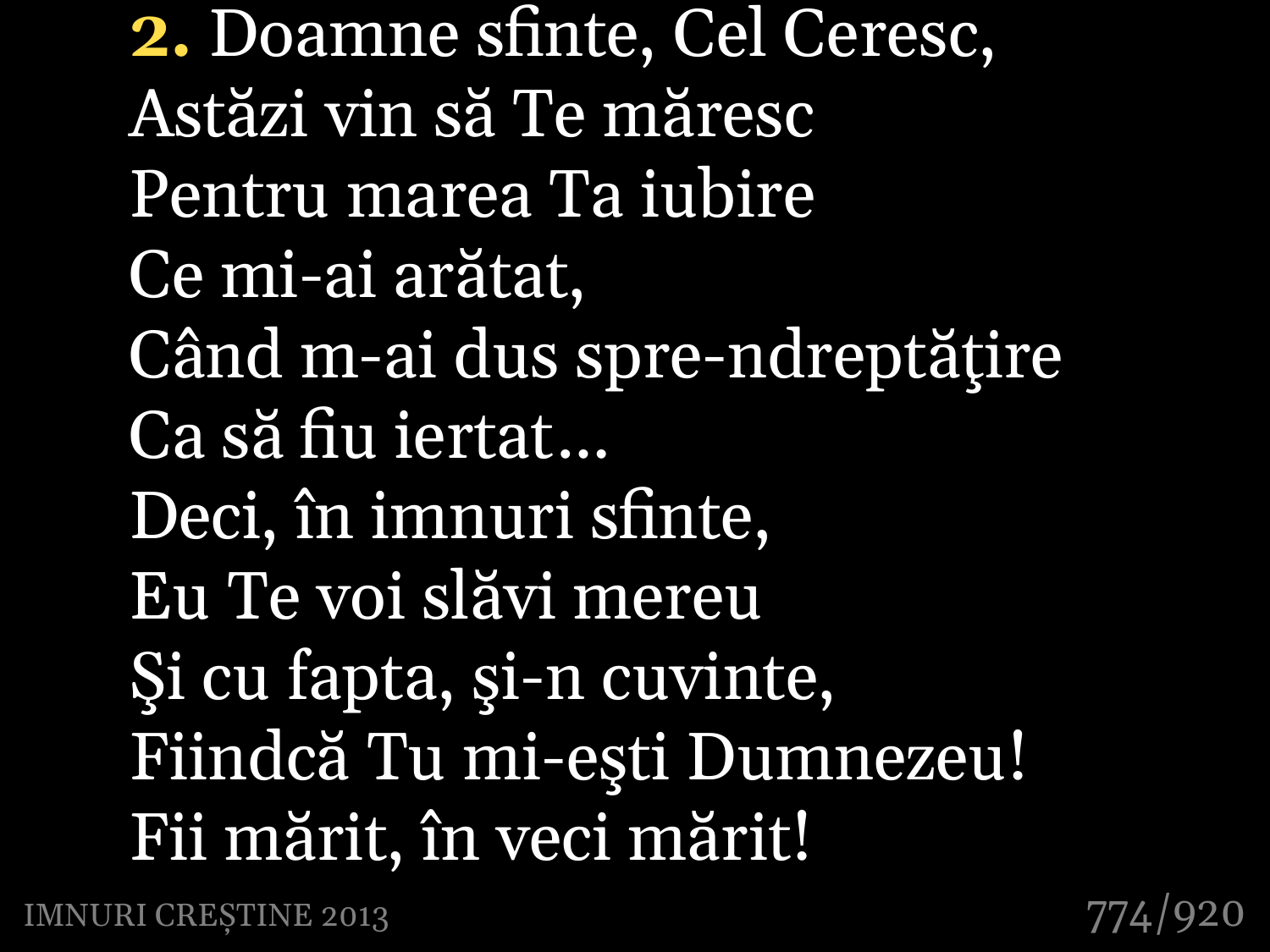

2. Doamne sfinte, Cel Ceresc,
Astăzi vin să Te măresc
Pentru marea Ta iubire
Ce mi-ai arătat,
Când m-ai dus spre-ndreptăţire
Ca să fiu iertat…
Deci, în imnuri sfinte,
Eu Te voi slăvi mereu
Şi cu fapta, şi-n cuvinte,
Fiindcă Tu mi-eşti Dumnezeu!
Fii mărit, în veci mărit!
774/920
IMNURI CREȘTINE 2013